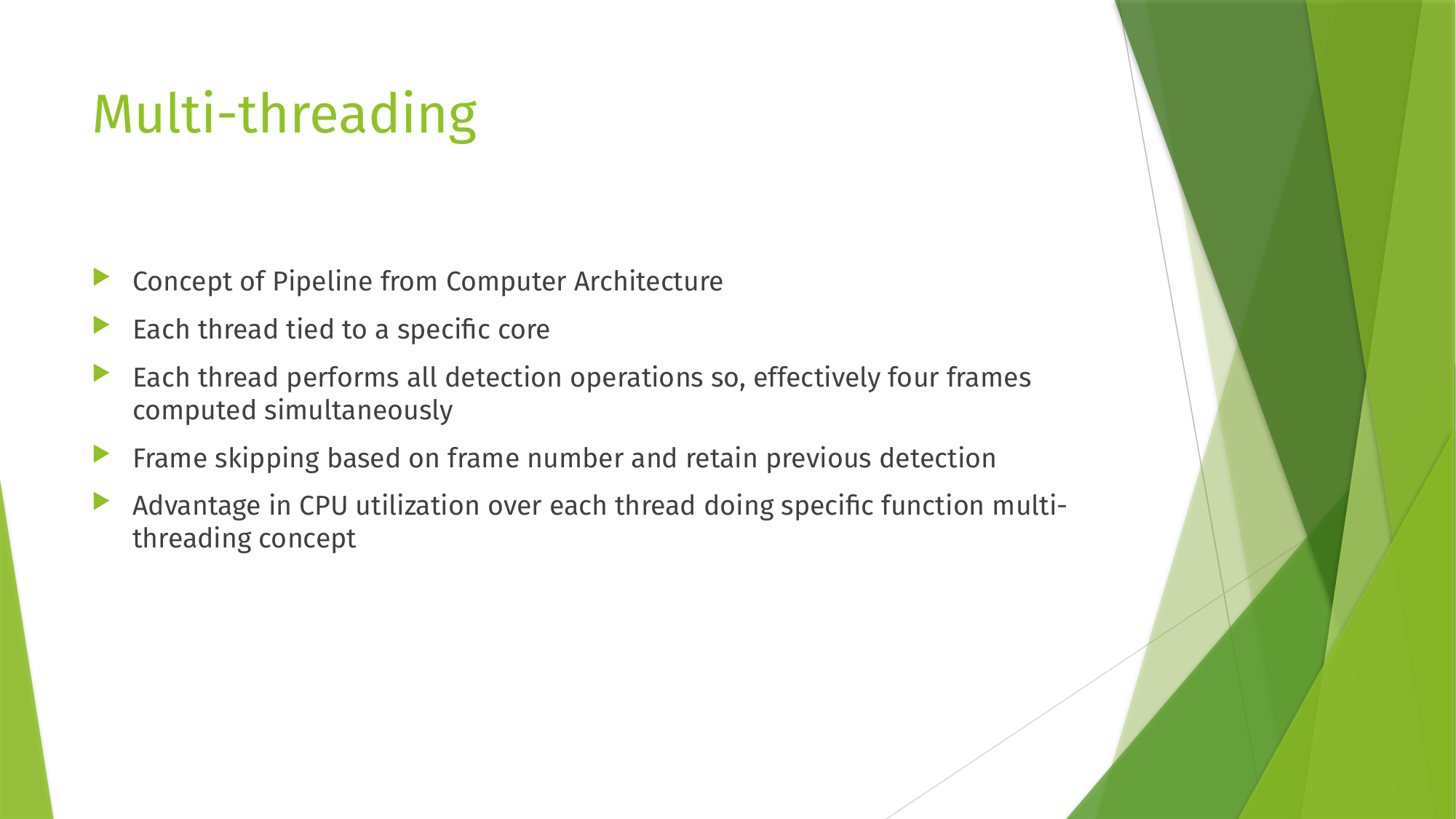

# Multi-threading
Concept of Pipeline from Computer Architecture
Each thread tied to a specific core
Each thread performs all detection operations so, effectively four frames computed simultaneously
Frame skipping based on frame number and retain previous detection
Advantage in CPU utilization over each thread doing specific function multi-threading concept